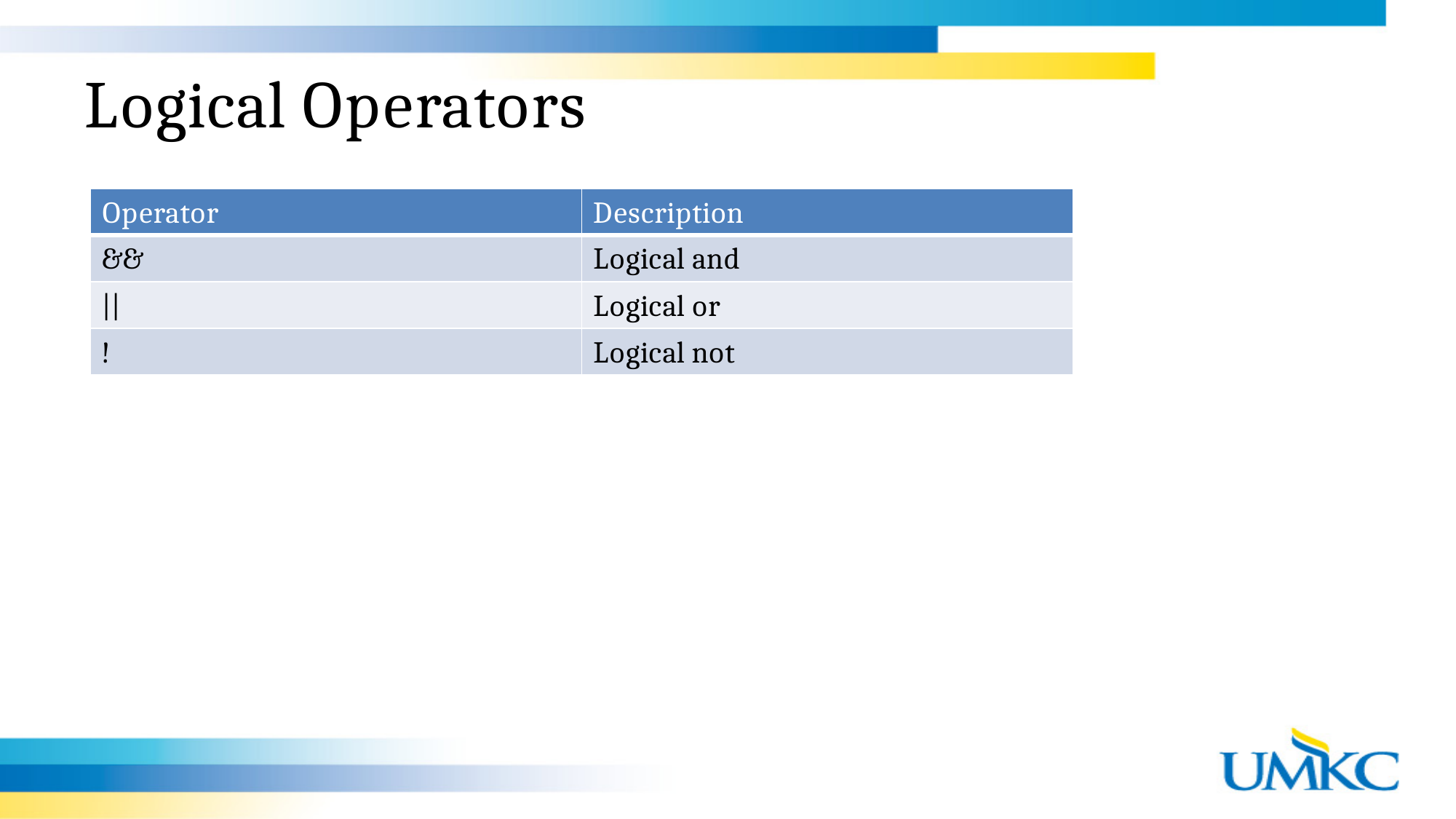

# Logical Operators
| Operator | Description |
| --- | --- |
| && | Logical and |
| || | Logical or |
| ! | Logical not |